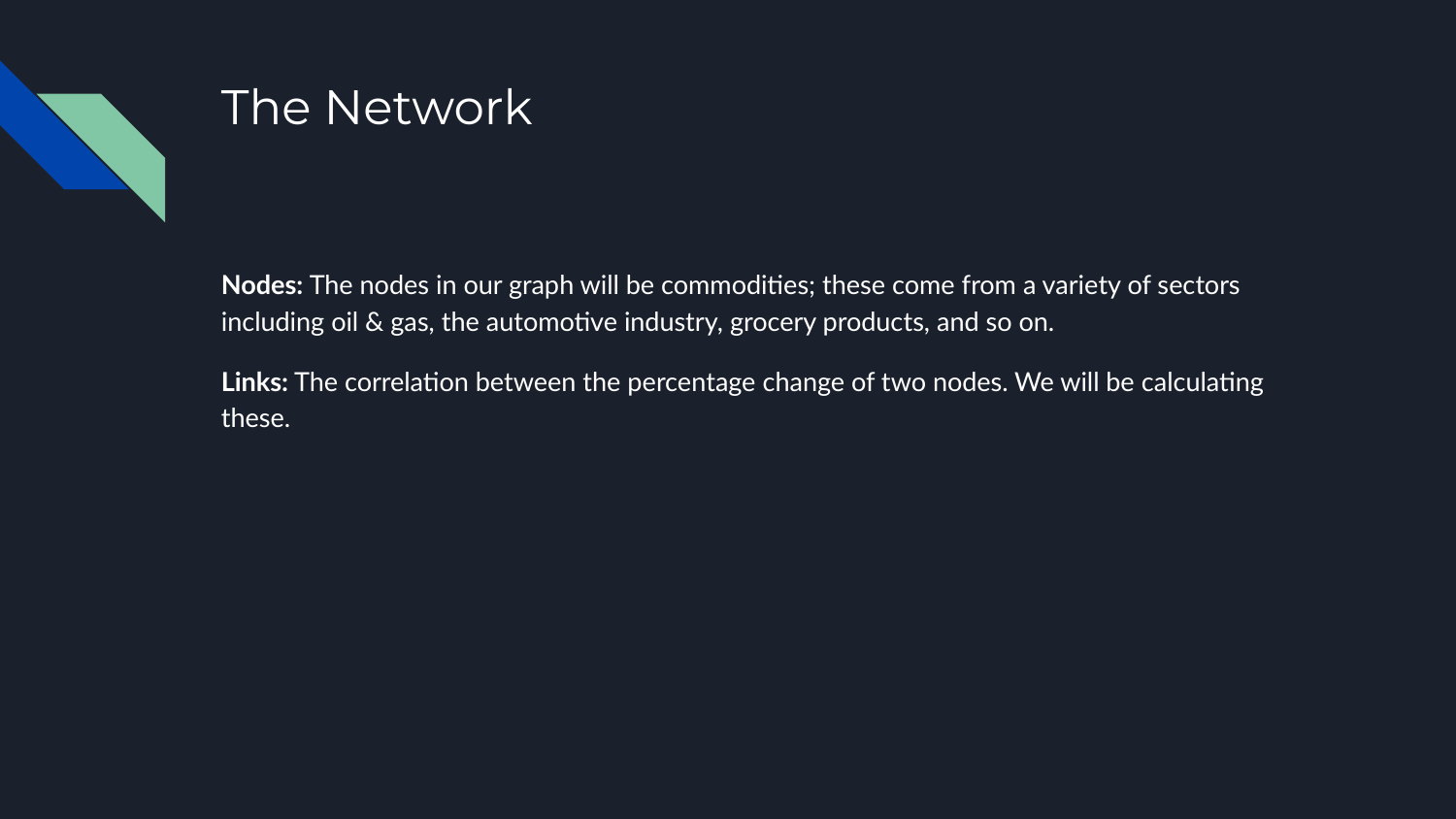

# The Network
Nodes: The nodes in our graph will be commodities; these come from a variety of sectors including oil & gas, the automotive industry, grocery products, and so on.
Links: The correlation between the percentage change of two nodes. We will be calculating these.